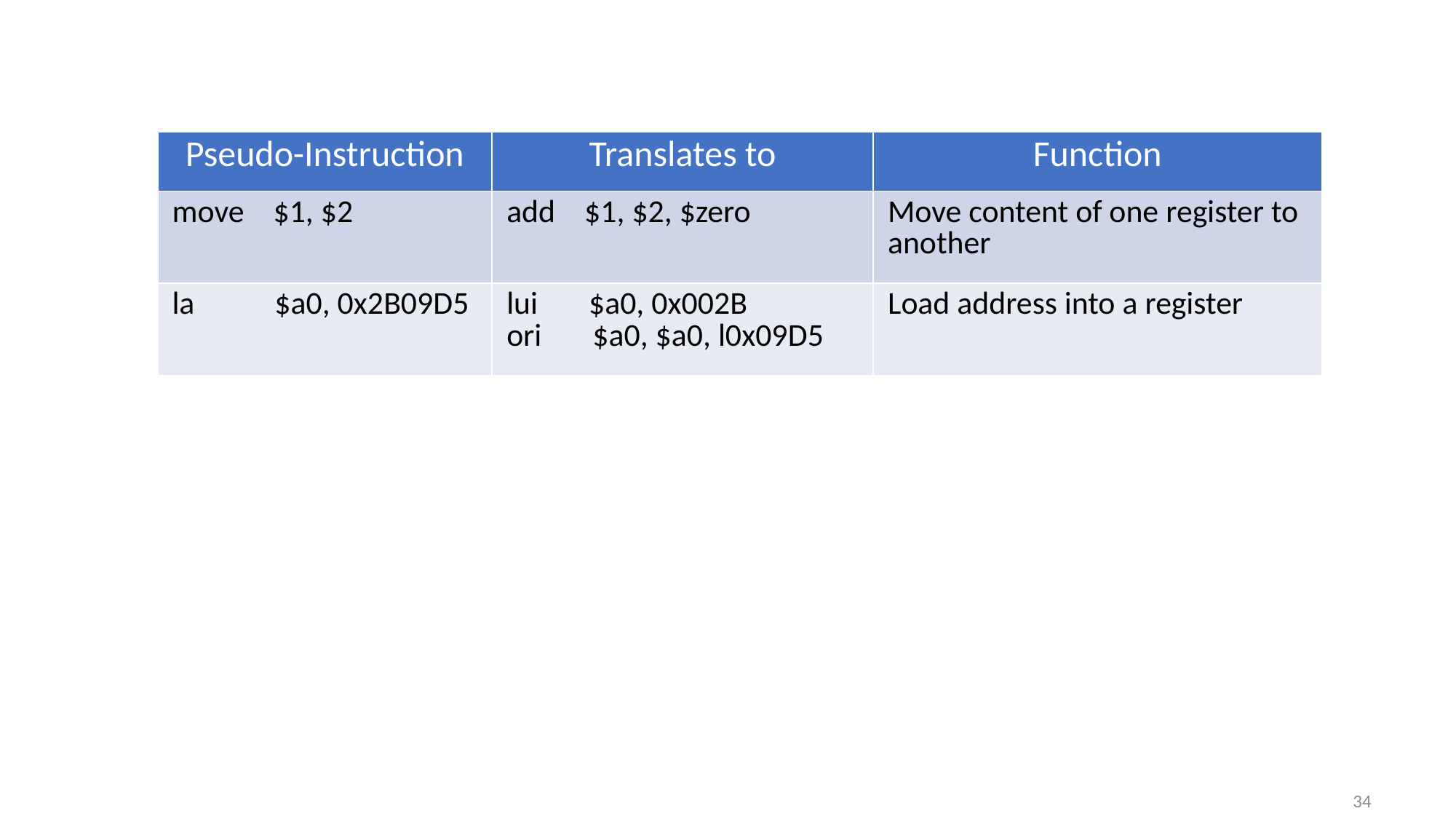

| Pseudo-Instruction | Translates to | Function |
| --- | --- | --- |
| move $1, $2 | add $1, $2, $zero | Move content of one register to another |
| la $a0, 0x2B09D5 | lui $a0, 0x002B ori $a0, $a0, l0x09D5 | Load address into a register |
34